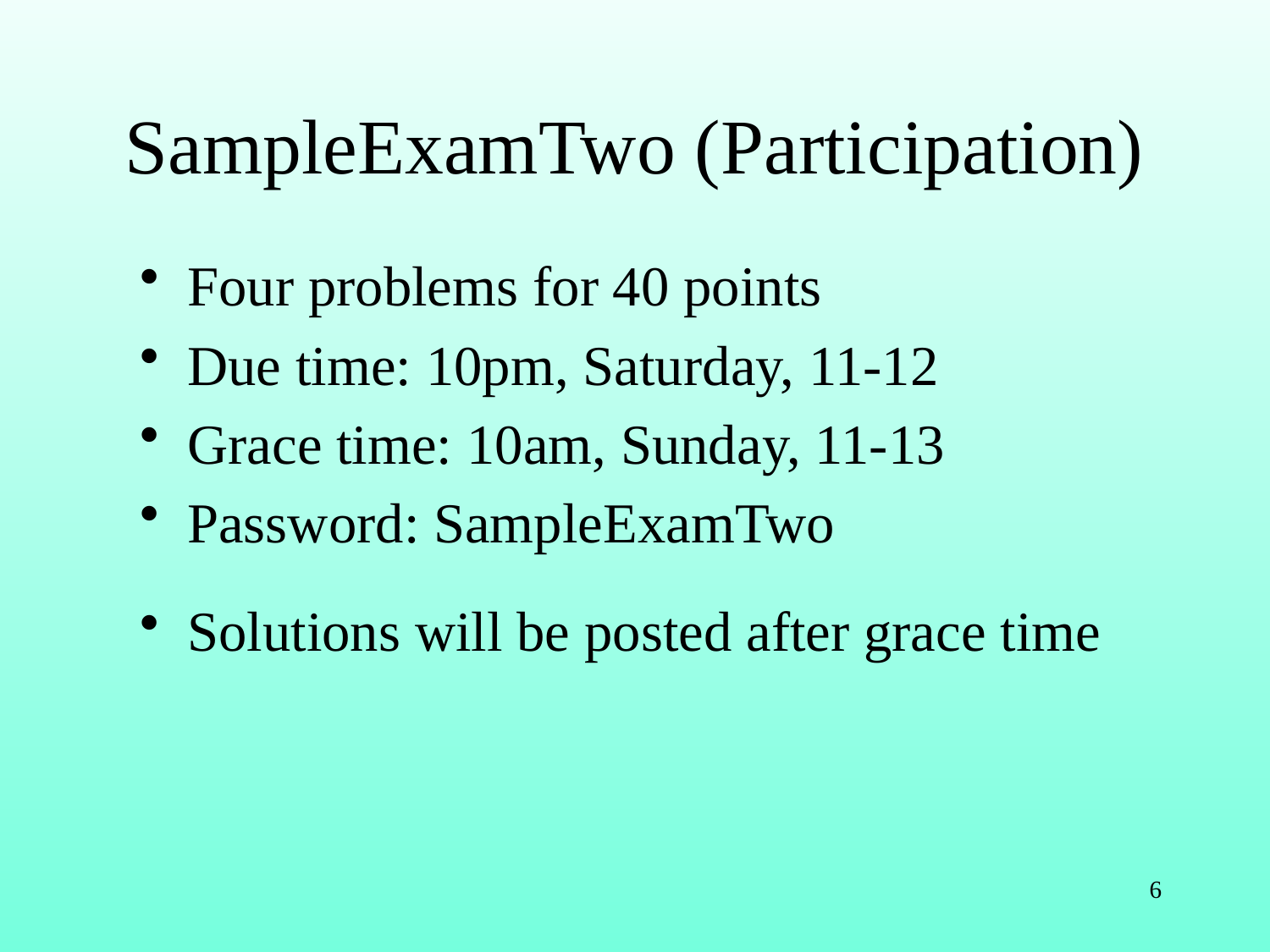

# SampleExamTwo (Participation)
Four problems for 40 points
Due time: 10pm, Saturday, 11-12
Grace time: 10am, Sunday, 11-13
Password: SampleExamTwo

Solutions will be posted after grace time
6